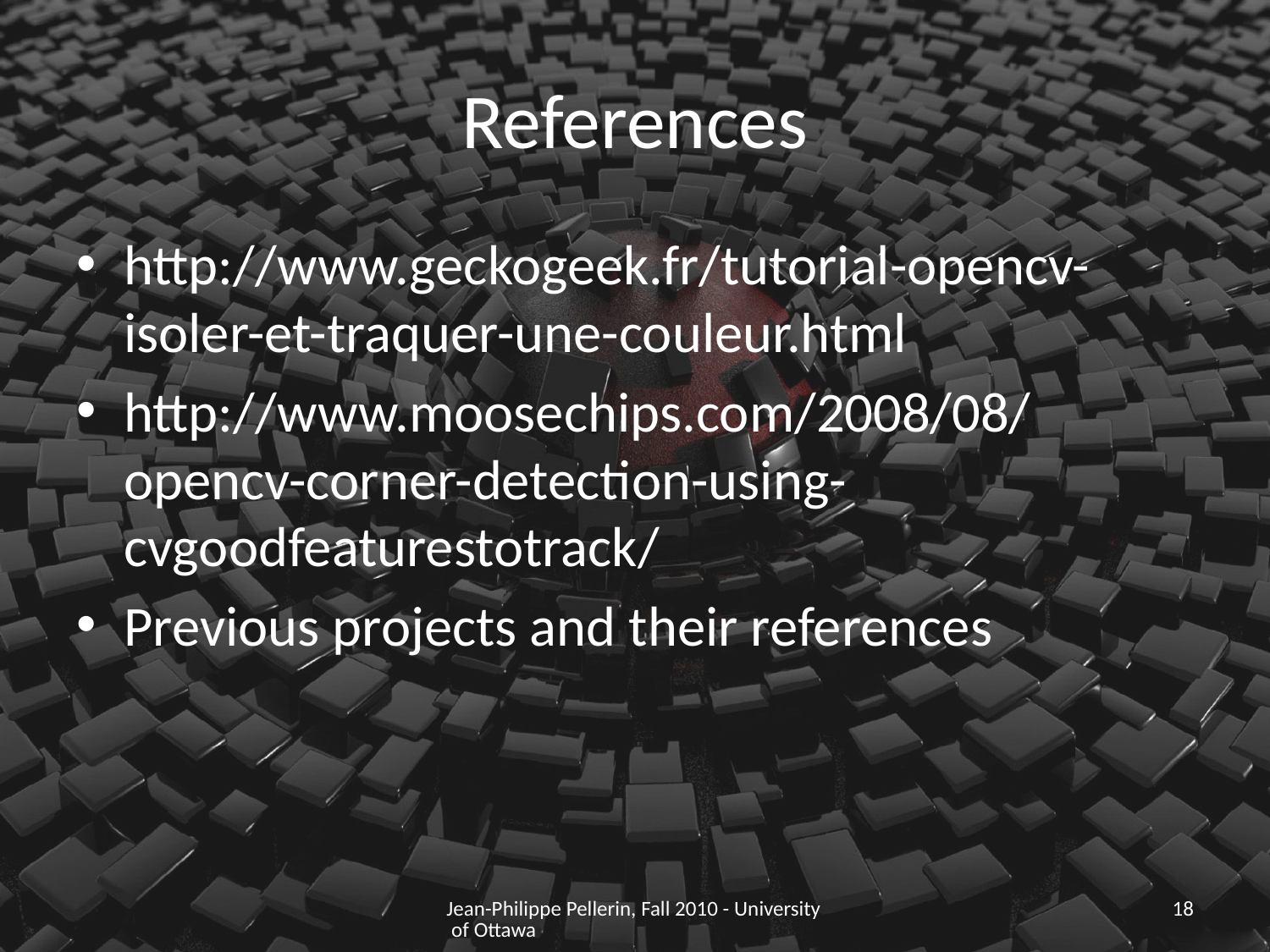

# References
http://www.geckogeek.fr/tutorial-opencv-isoler-et-traquer-une-couleur.html
http://www.moosechips.com/2008/08/opencv-corner-detection-using-cvgoodfeaturestotrack/
Previous projects and their references
Jean-Philippe Pellerin, Fall 2010 - University of Ottawa
18